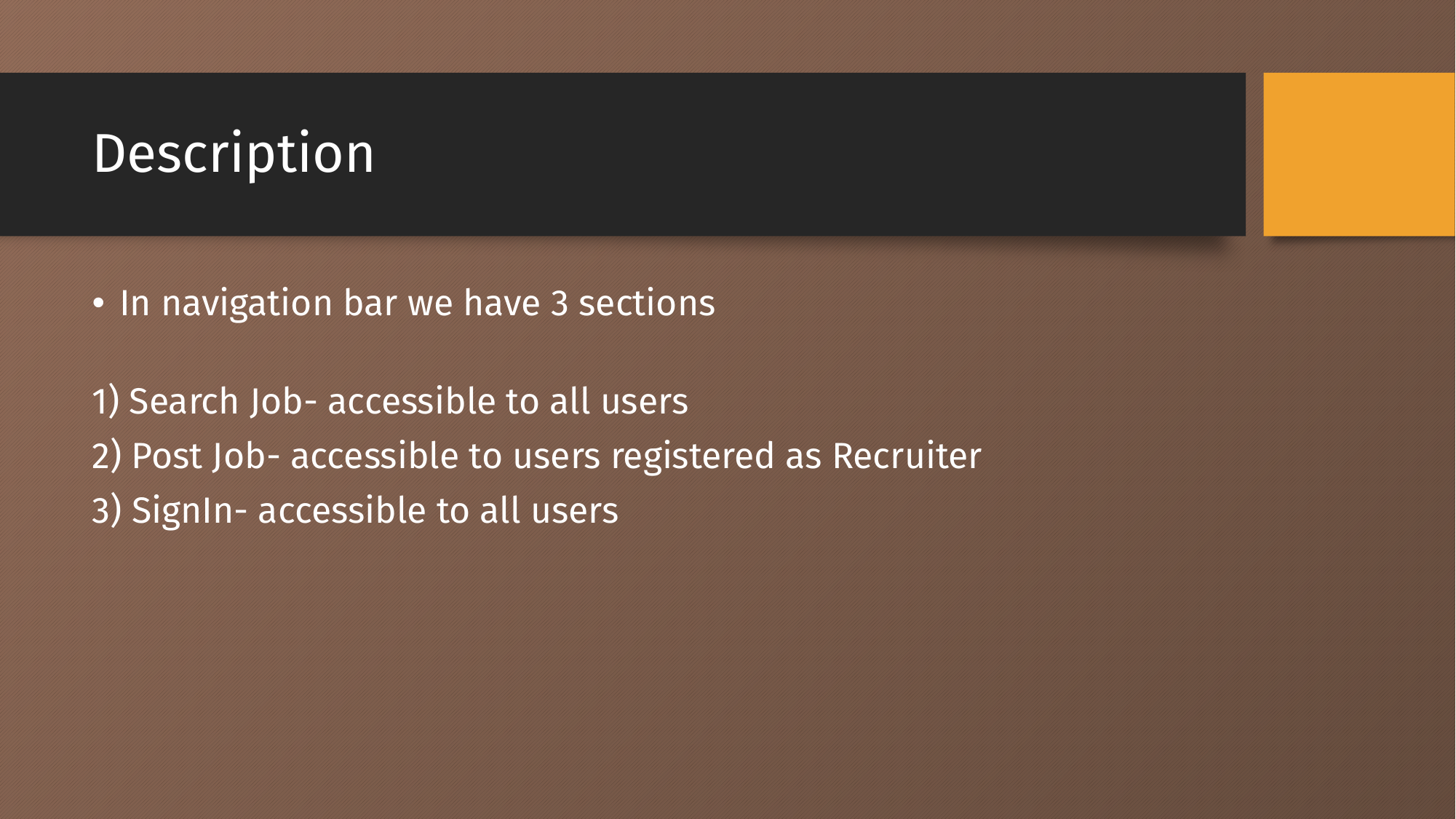

# Description
In navigation bar we have 3 sections
1) Search Job- accessible to all users
2) Post Job- accessible to users registered as Recruiter
3) SignIn- accessible to all users